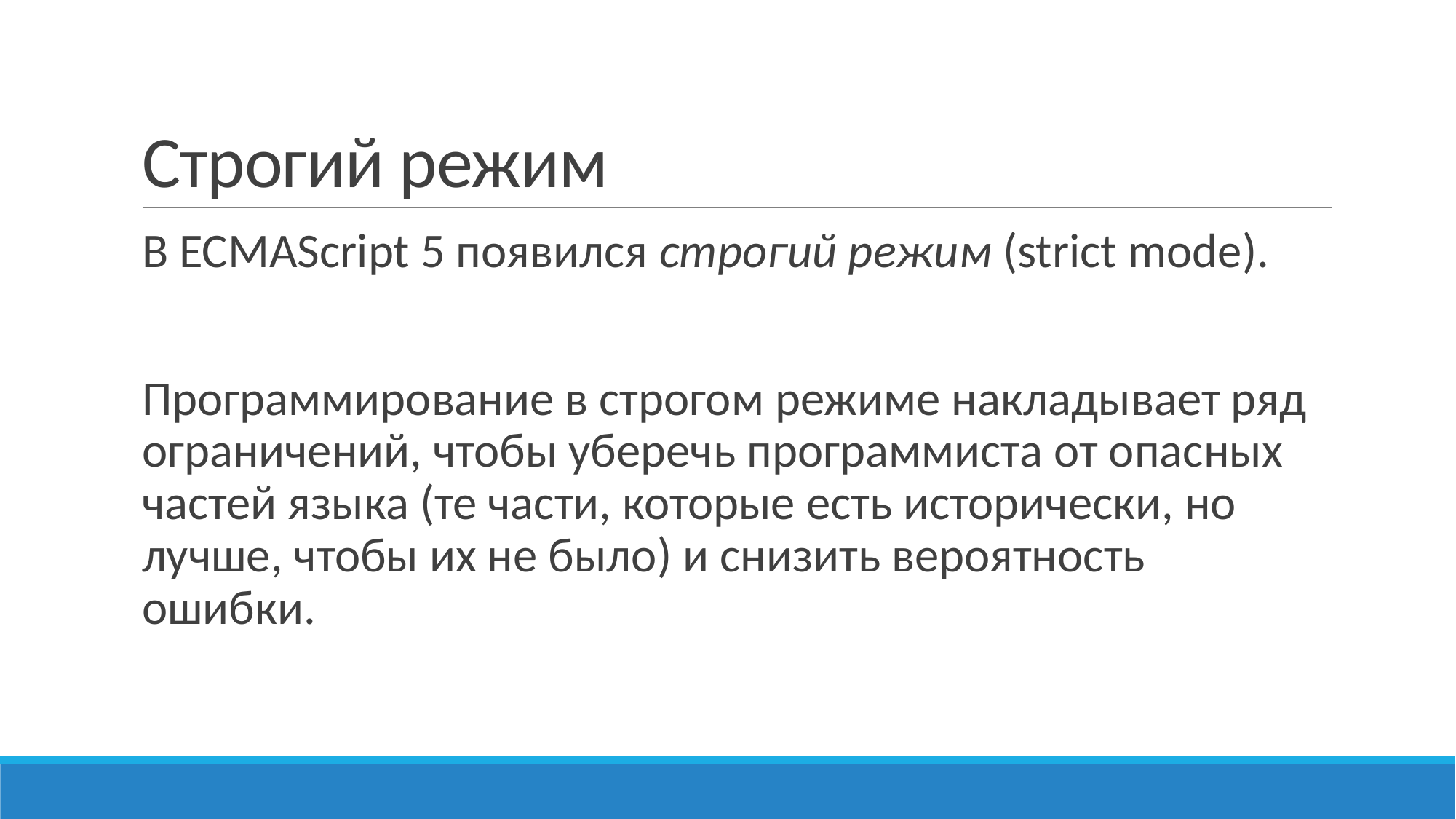

# Строгий режим
В ECMAScript 5 появился строгий режим (strict mode).

Программирование в строгом режиме накладывает ряд ограничений, чтобы уберечь программиста от опасных частей языка (те части, которые есть исторически, но лучше, чтобы их не было) и снизить вероятность ошибки.